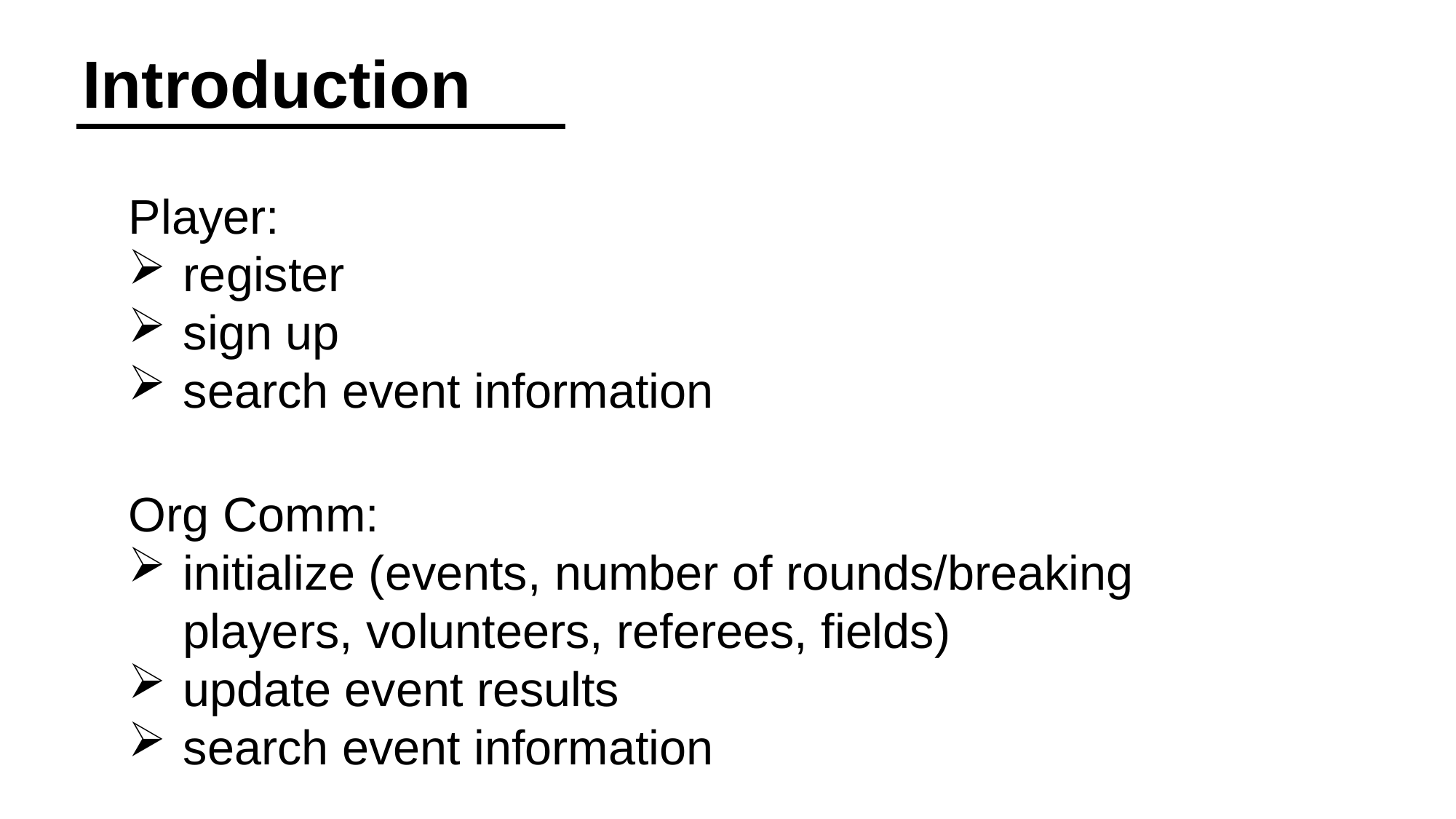

Introduction
Player:
register
sign up
search event information
Org Comm:
initialize (events, number of rounds/breaking players, volunteers, referees, fields)
update event results
search event information